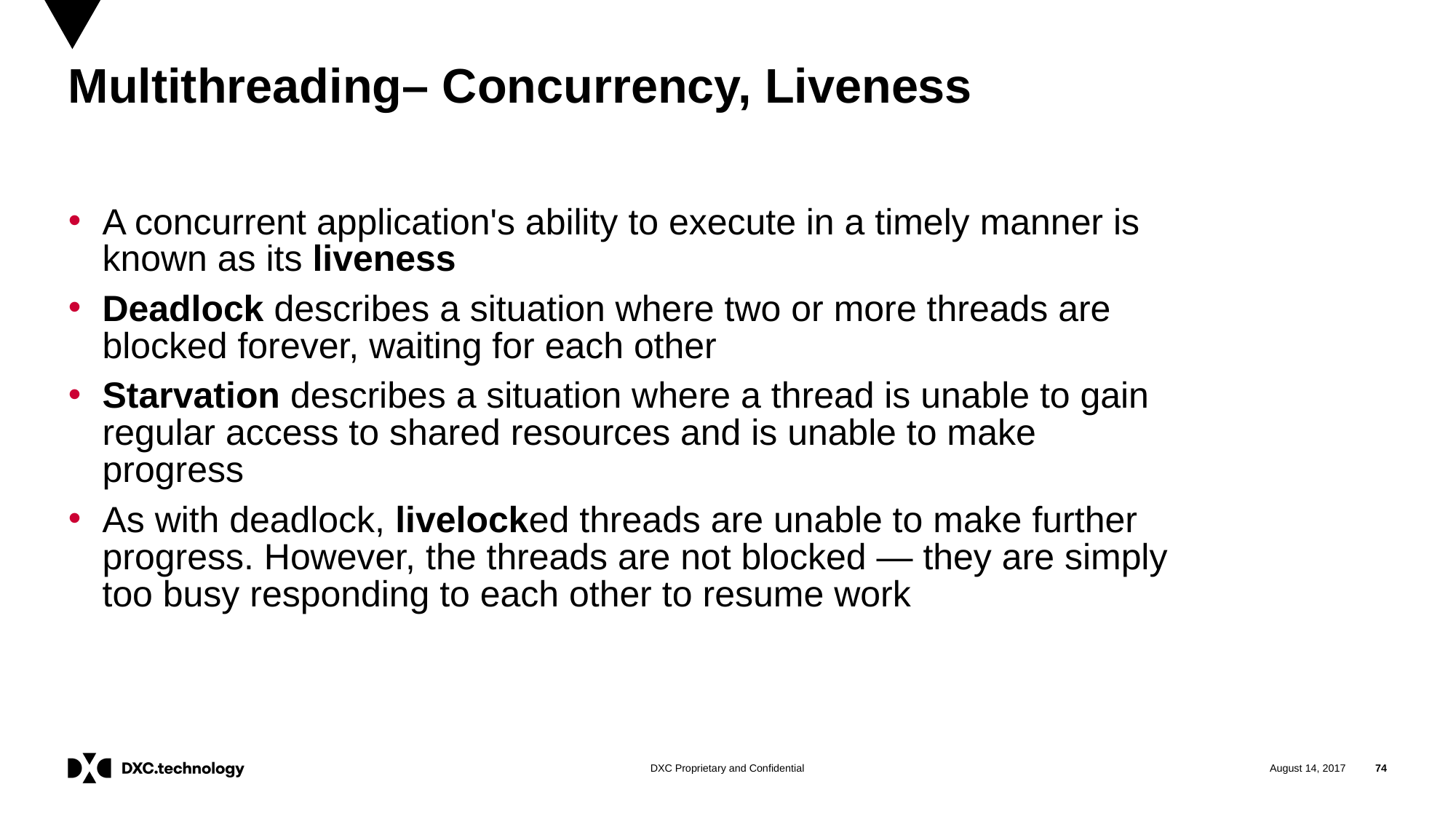

# Multithreading– Concurrency, Liveness
A concurrent application's ability to execute in a timely manner is known as its liveness
Deadlock describes a situation where two or more threads are blocked forever, waiting for each other
Starvation describes a situation where a thread is unable to gain regular access to shared resources and is unable to make progress
As with deadlock, livelocked threads are unable to make further progress. However, the threads are not blocked — they are simply too busy responding to each other to resume work